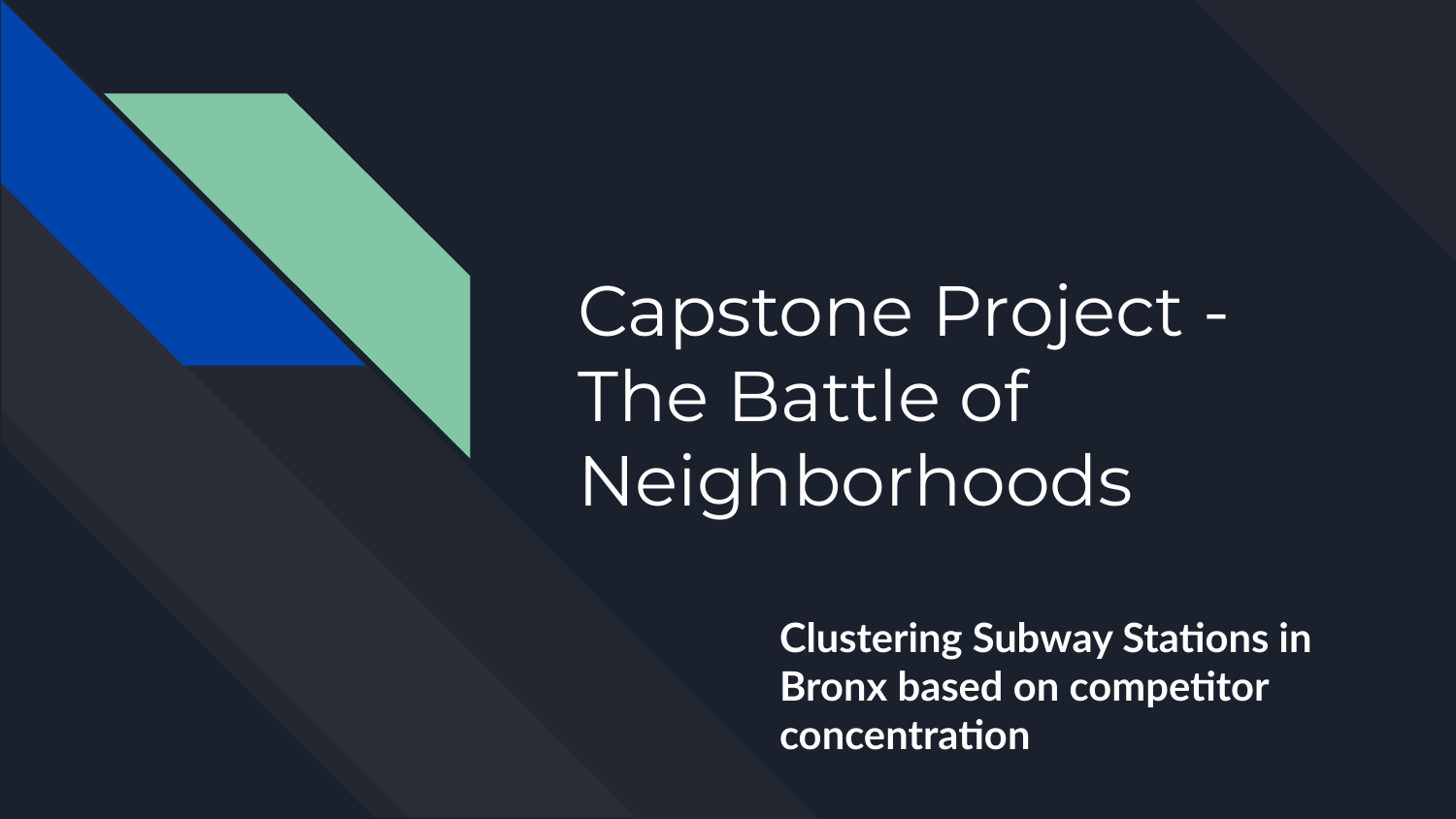

# Capstone Project - The Battle of Neighborhoods
Clustering Subway Stations in Bronx based on competitor concentration